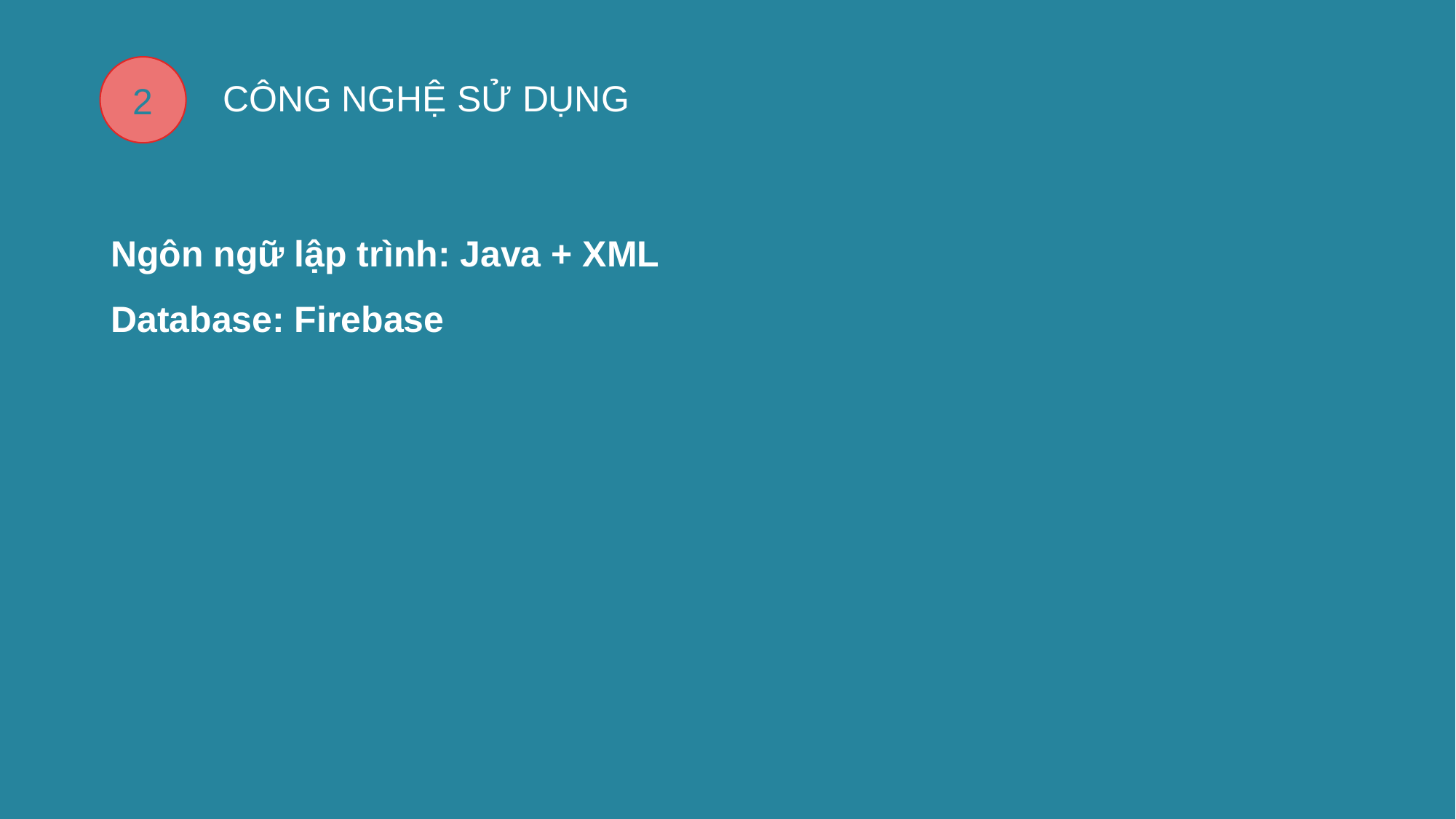

2
CÔNG NGHỆ SỬ DỤNG
Ngôn ngữ lập trình: Java + XML
Database: Firebase